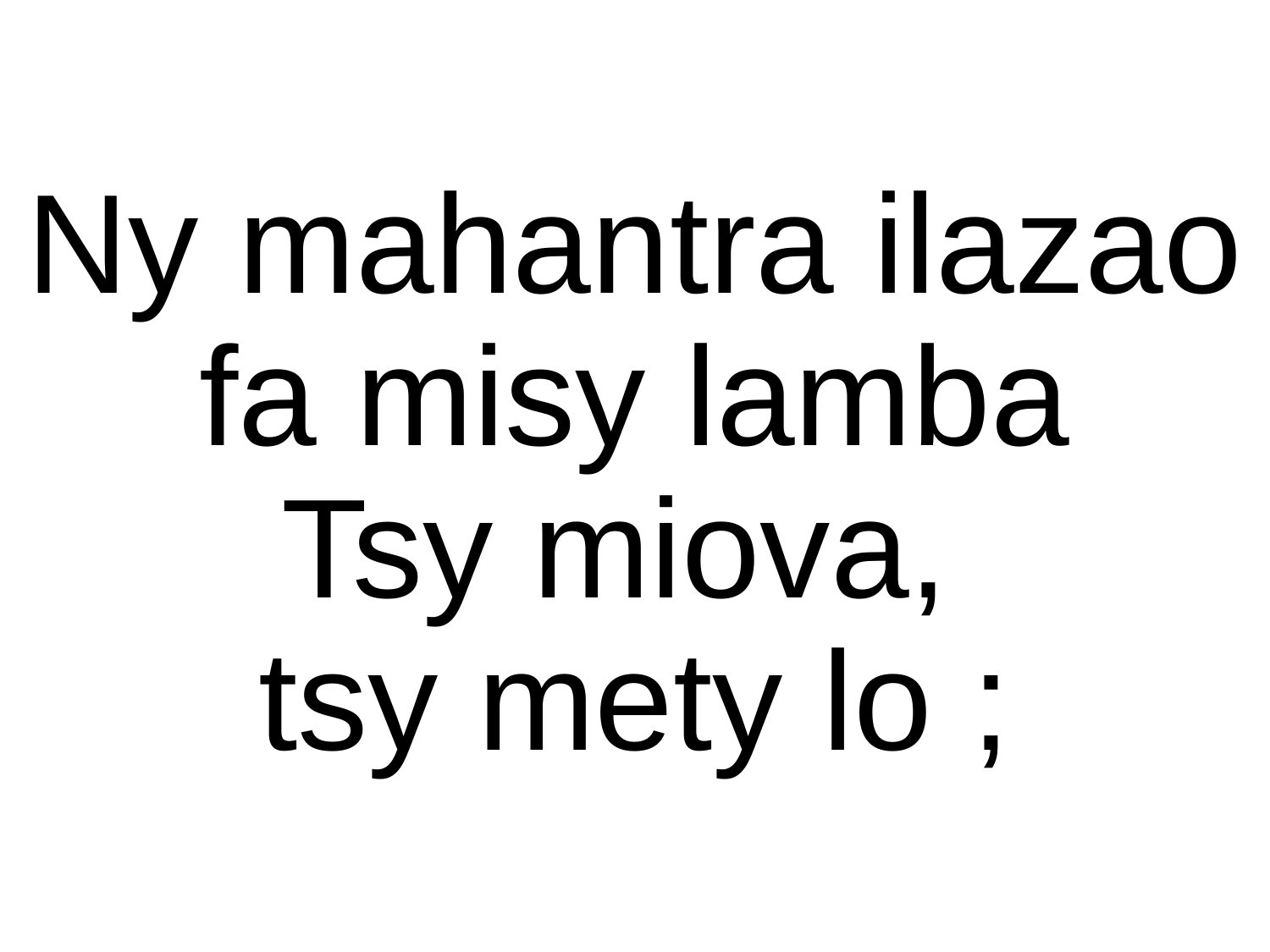

Ny mahantra ilazao fa misy lamba
Tsy miova,
tsy mety lo ;